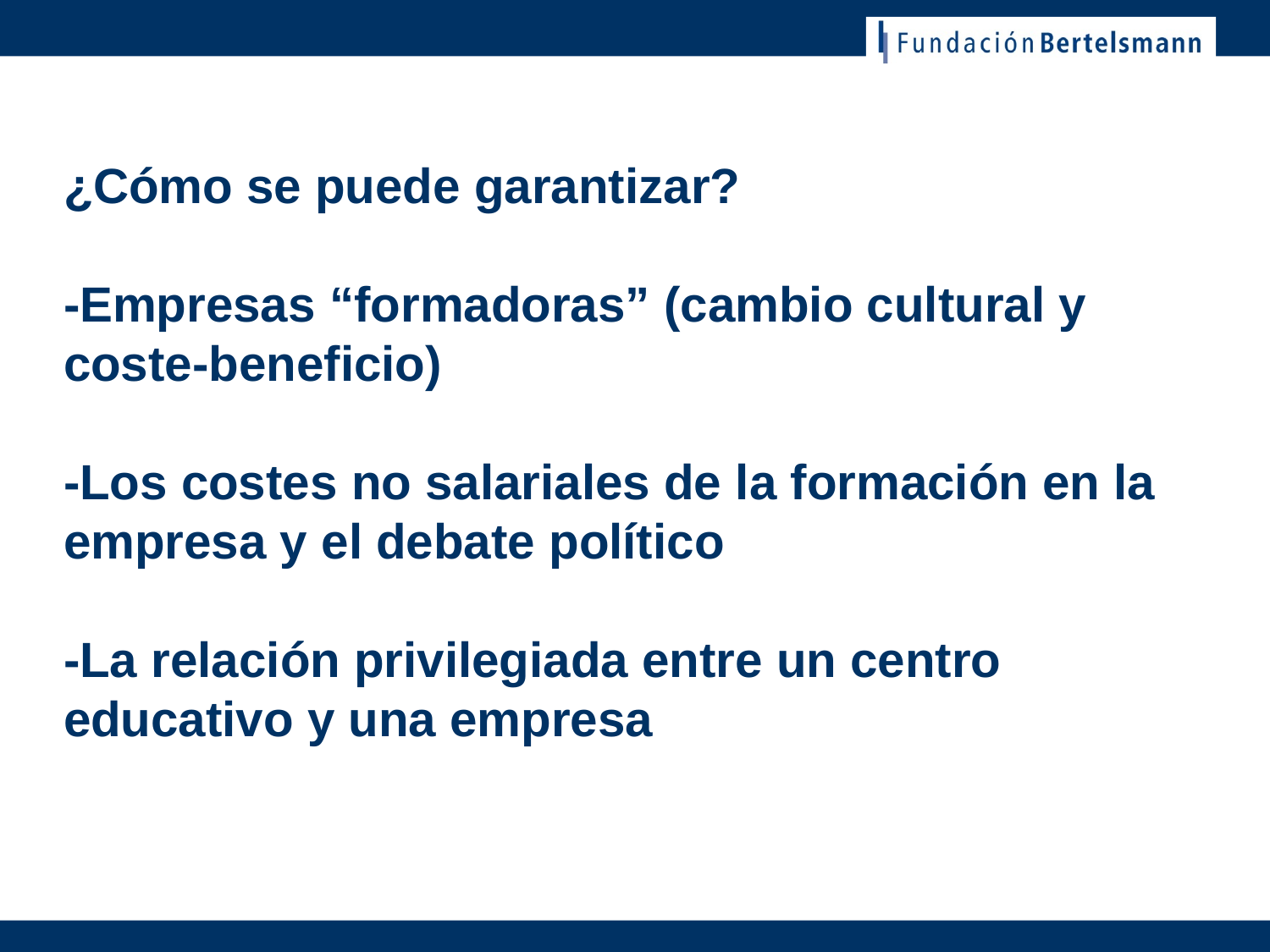

# ¿Cómo se puede garantizar? -Empresas “formadoras” (cambio cultural y coste-beneficio) -Los costes no salariales de la formación en la empresa y el debate político -La relación privilegiada entre un centro educativo y una empresa